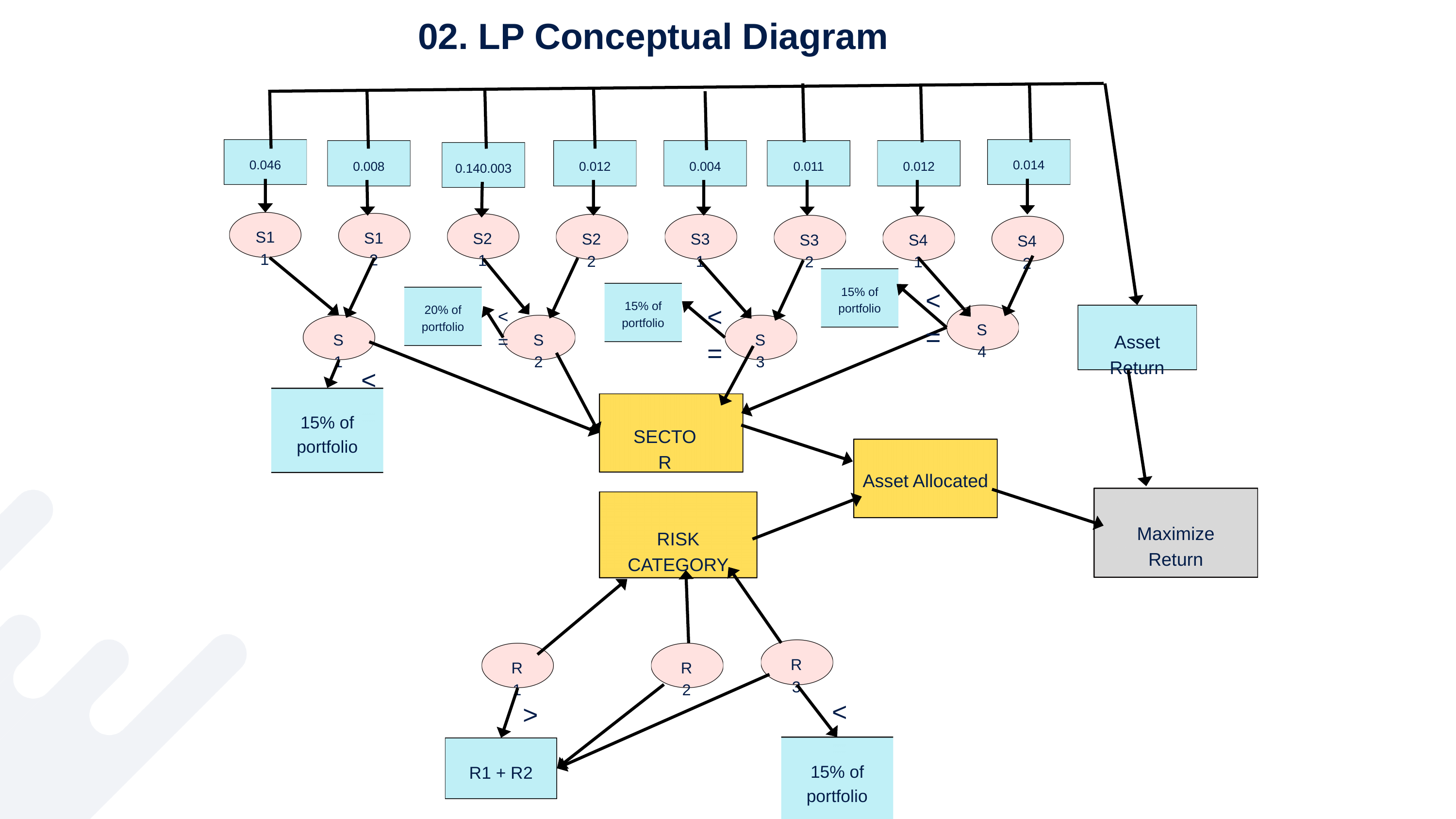

02. LP Conceptual Diagram

0.014

0.046

0.004

0.011

0.012

0.008

0.012

0.140.003

S11

S12

S21

S22

S31

S32

S42
S41

15% of portfolio
<=

15% of portfolio

20% of portfolio
<=
<=

S4

Asset Return

S1

S2

S3

<=

15% of portfolio

SECTOR

Asset Allocated

Maximize Return

RISK CATEGORY

R3

R1

R2

<=
>

15% of portfolio

R1 + R2